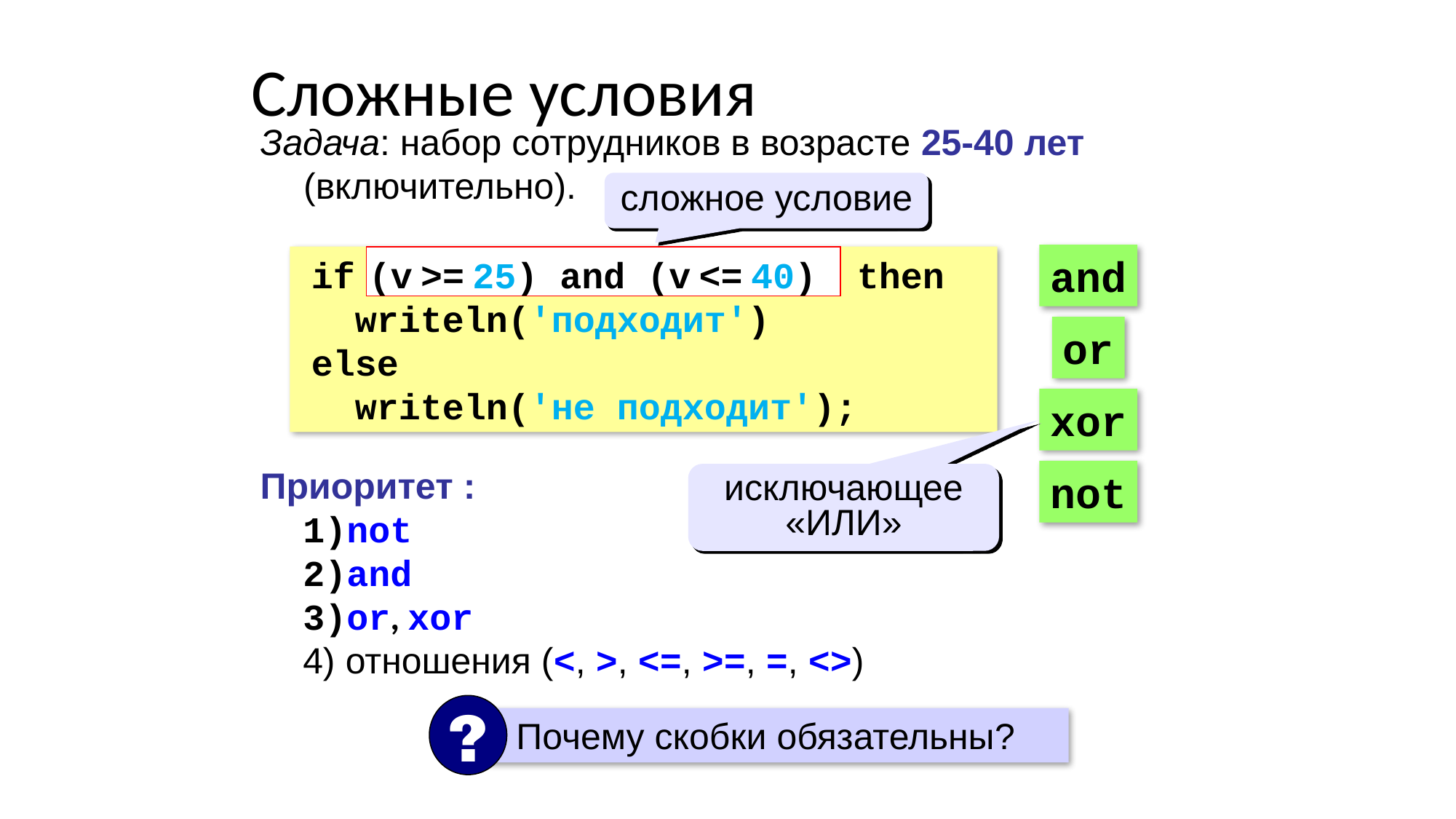

Сложные условия
Задача: набор сотрудников в возрасте 25-40 лет (включительно).
сложное условие
and
if                       then
  writeln('подходит')
else
  writeln('не подходит');
(v >= 25) and (v <= 40)
or
xor
Приоритет :
not
and
or, xor
отношения (<, >, <=, >=, =, <>)
not
исключающее «ИЛИ»
?
  Почему скобки обязательны?